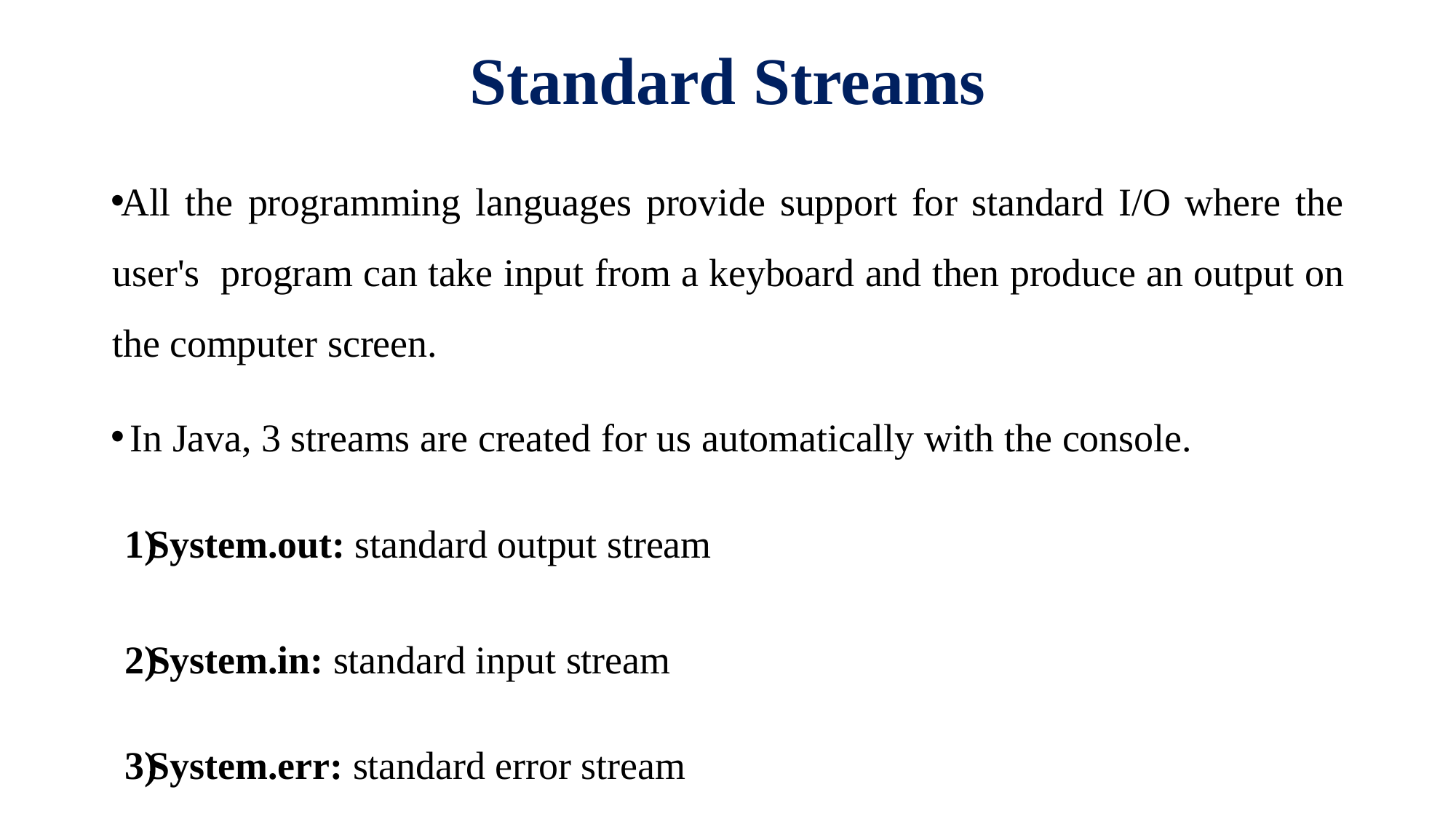

# Standard Streams
All the programming languages provide support for standard I/O where the user's  program can take input from a keyboard and then produce an output on the computer screen.

In Java, 3 streams are created for us automatically with the console.

System.out: standard output stream

System.in: standard input stream

System.err: standard error stream